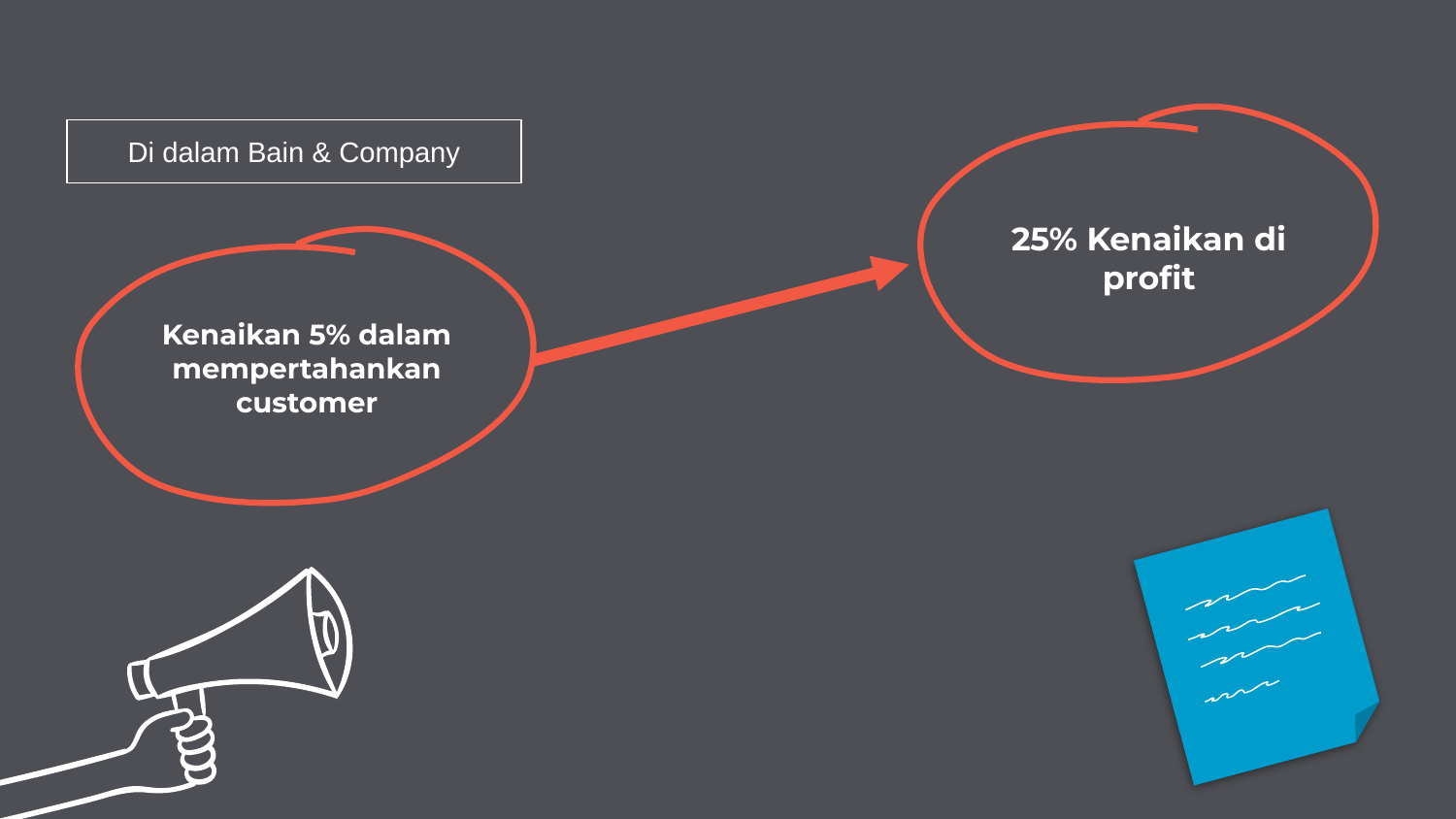

Di dalam Bain & Company
25% Kenaikan di profit

# Kenaikan 5% dalam mempertahankan customer